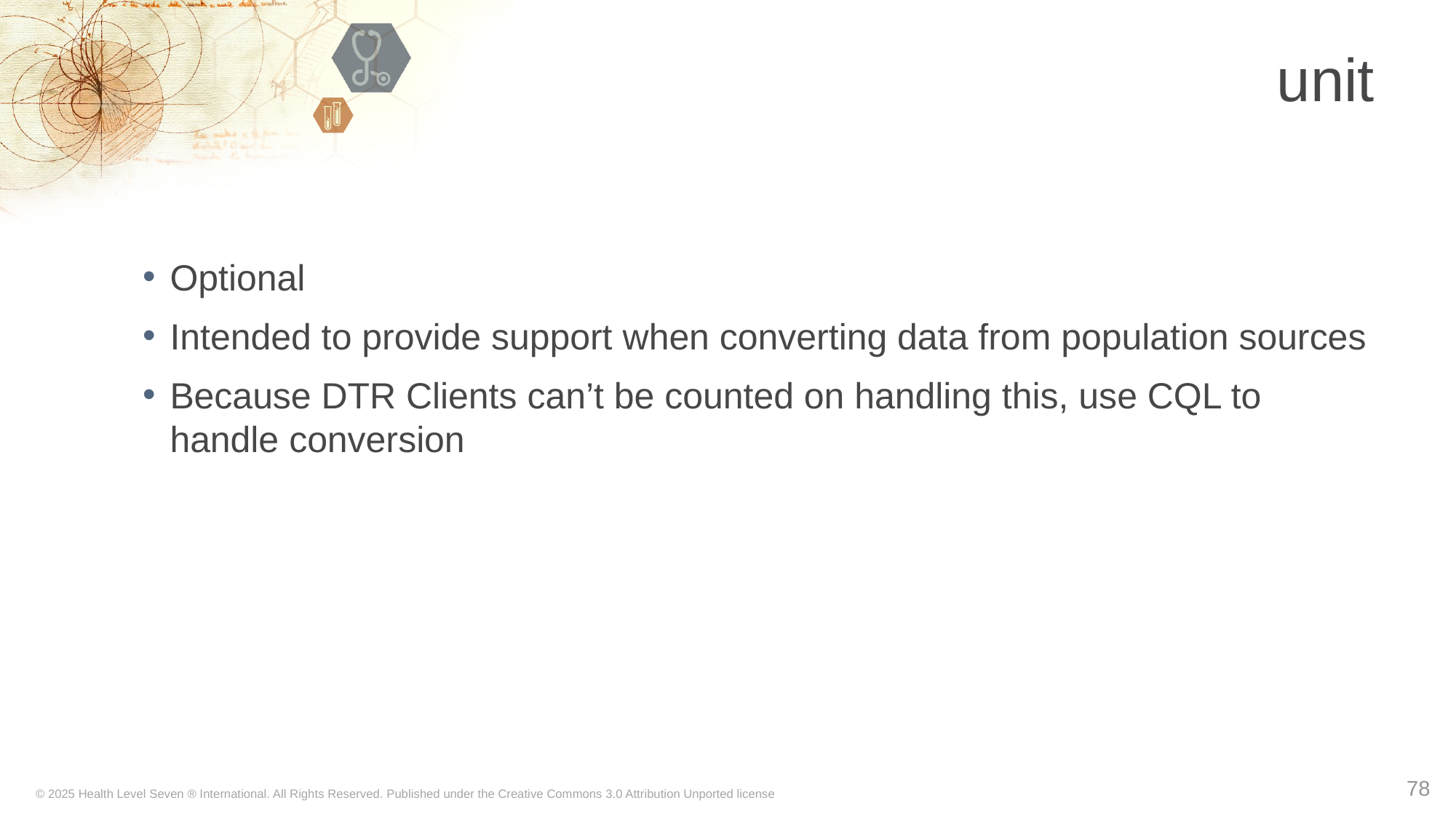

# unit
Optional
Intended to provide support when converting data from population sources
Because DTR Clients can’t be counted on handling this, use CQL to handle conversion
78